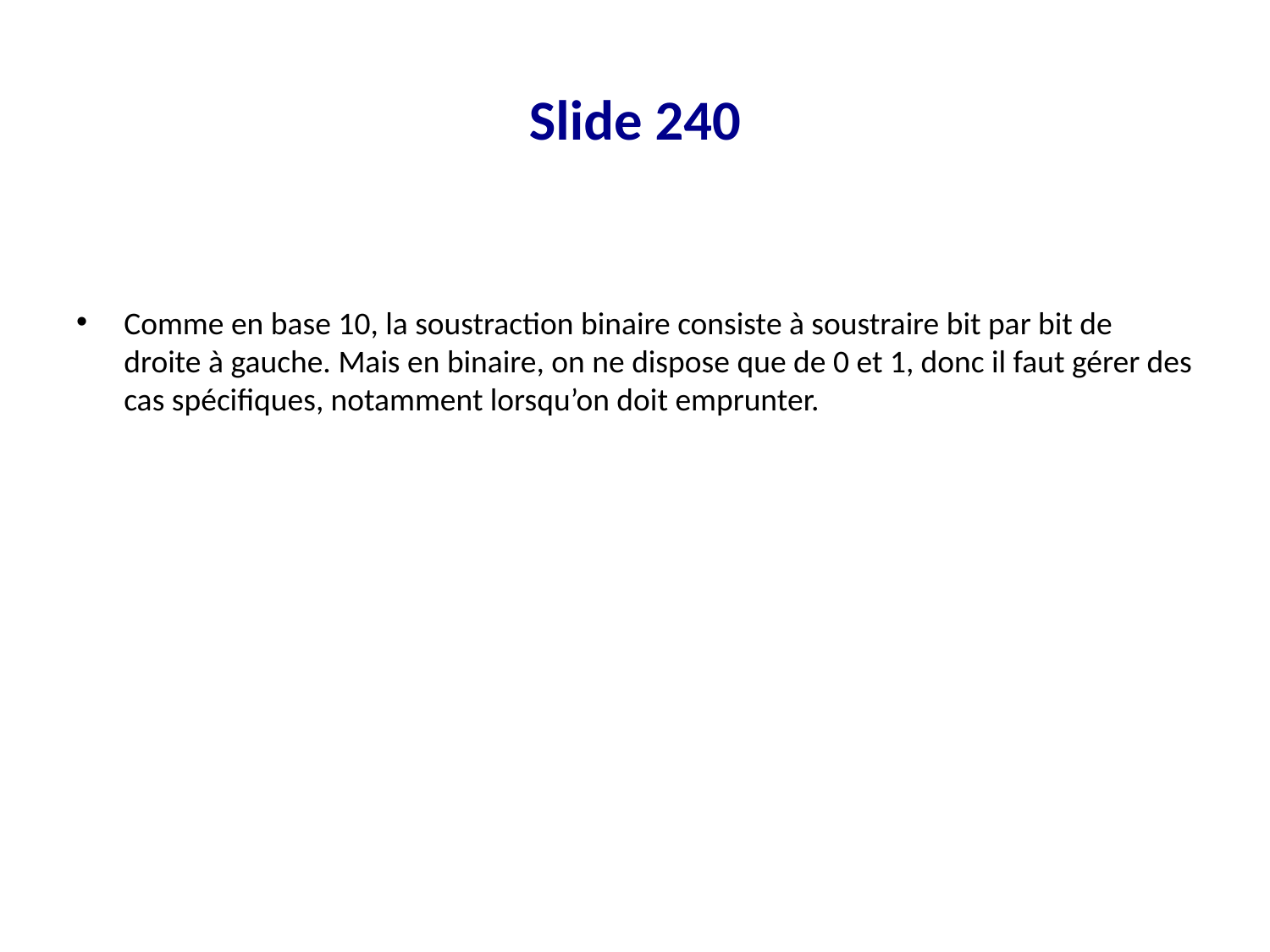

# Slide 240

Comme en base 10, la soustraction binaire consiste à soustraire bit par bit de droite à gauche. Mais en binaire, on ne dispose que de 0 et 1, donc il faut gérer des cas spécifiques, notamment lorsqu’on doit emprunter.